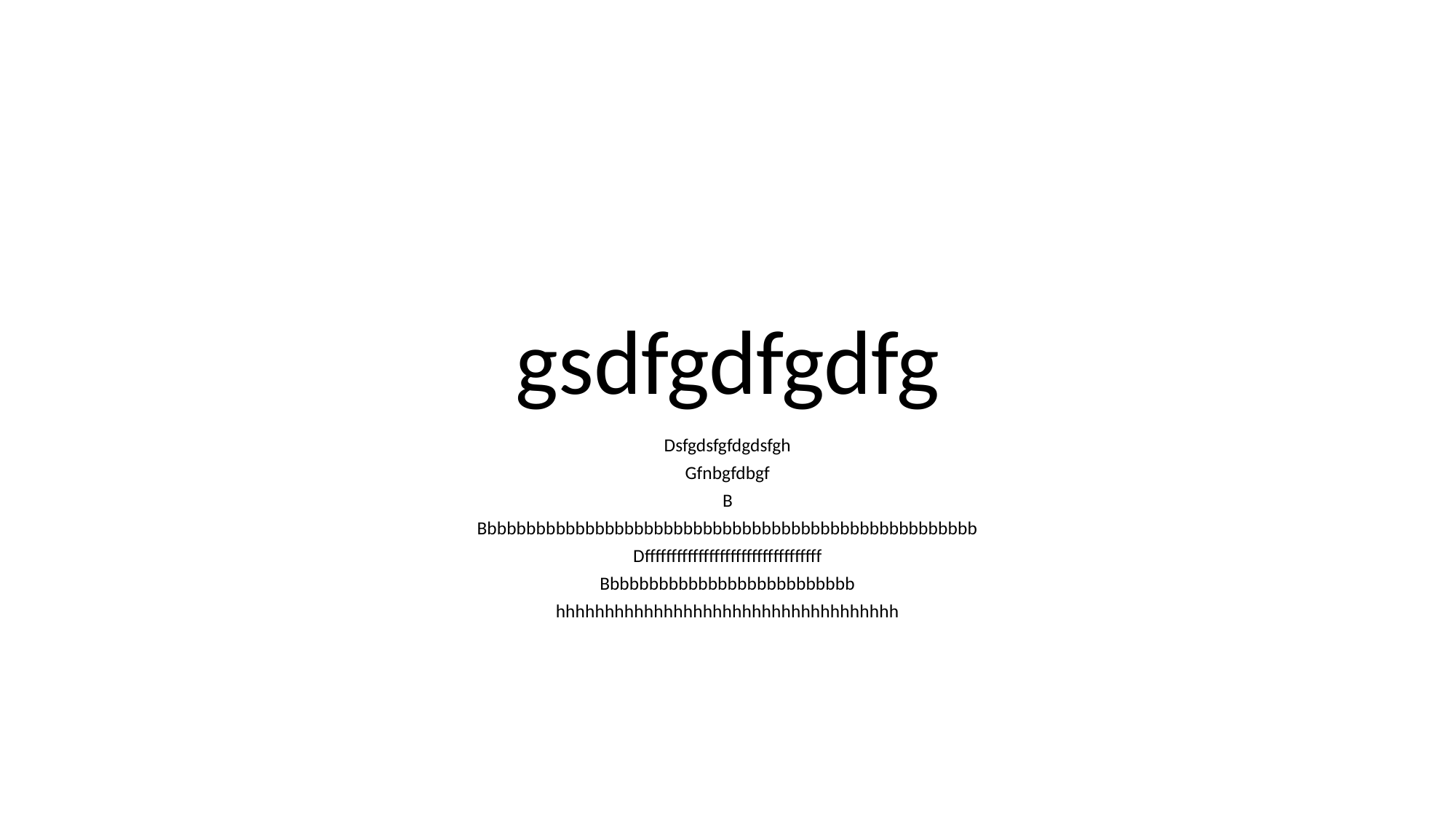

# gsdfgdfgdfg
Dsfgdsfgfdgdsfgh
Gfnbgfdbgf
B
Bbbbbbbbbbbbbbbbbbbbbbbbbbbbbbbbbbbbbbbbbbbbbbbbbbb
Dfffffffffffffffffffffffffffffffff
Bbbbbbbbbbbbbbbbbbbbbbbbbb
hhhhhhhhhhhhhhhhhhhhhhhhhhhhhhhhhhh